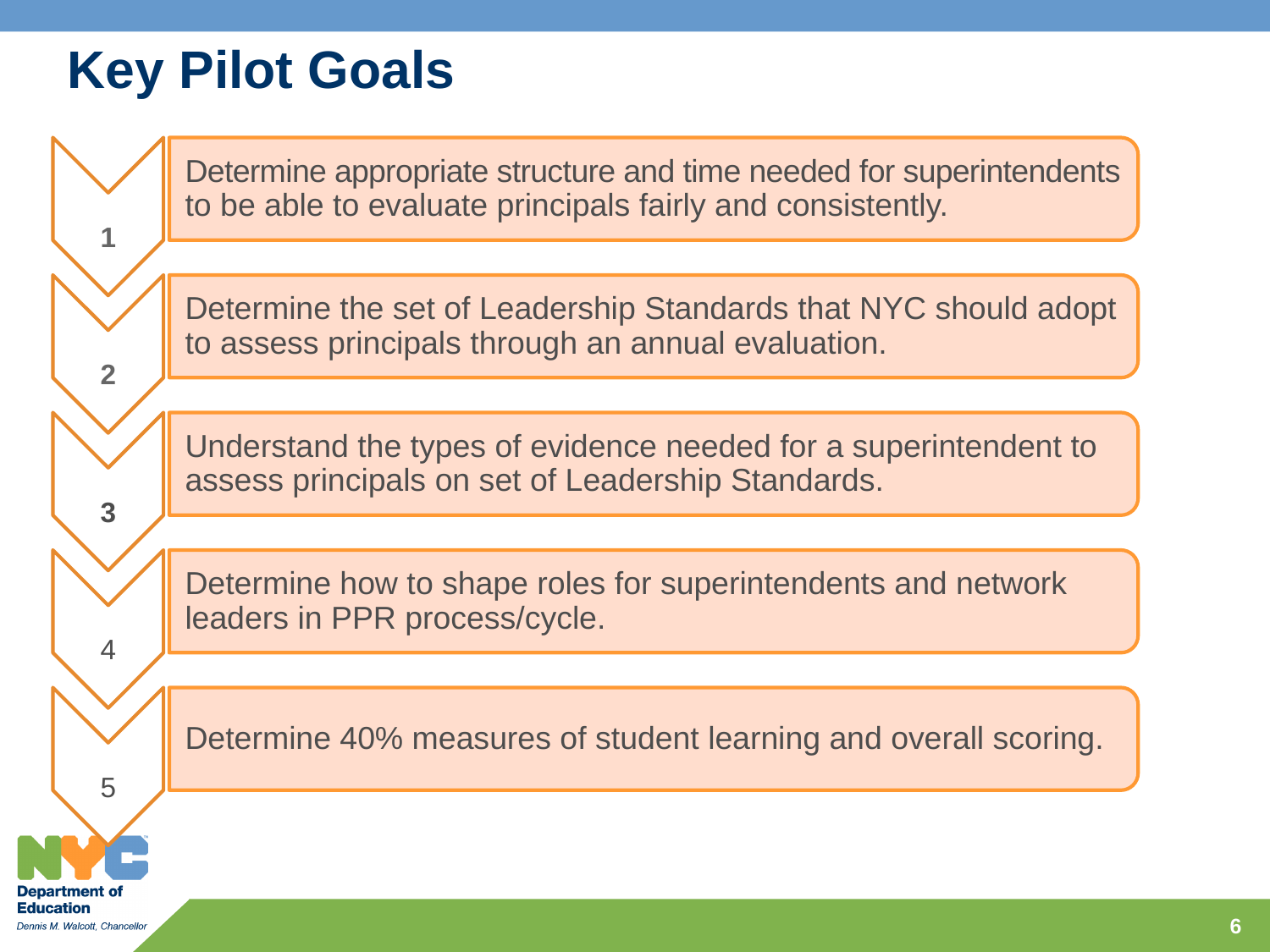

# Key Pilot Goals

1
Determine appropriate structure and time needed for superintendents to be able to evaluate principals fairly and consistently.

2
Determine the set of Leadership Standards that NYC should adopt to assess principals through an annual evaluation.

3
Understand the types of evidence needed for a superintendent to assess principals on set of Leadership Standards.

4
Determine how to shape roles for superintendents and network leaders in PPR process/cycle.

5
Determine 40% measures of student learning and overall scoring.
6